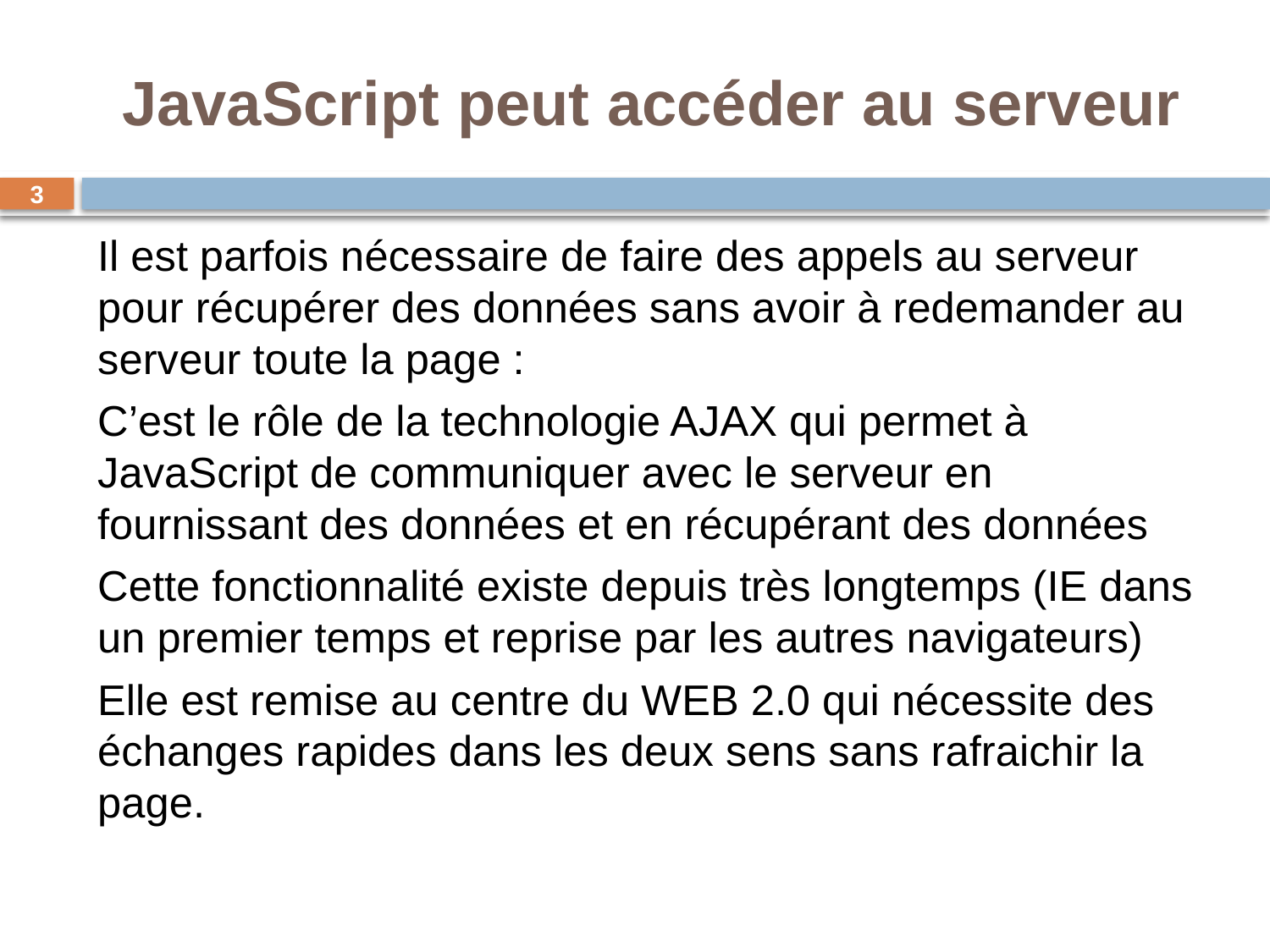

# JavaScript peut accéder au serveur
3
Il est parfois nécessaire de faire des appels au serveur pour récupérer des données sans avoir à redemander au serveur toute la page :
C’est le rôle de la technologie AJAX qui permet à JavaScript de communiquer avec le serveur en fournissant des données et en récupérant des données
Cette fonctionnalité existe depuis très longtemps (IE dans un premier temps et reprise par les autres navigateurs)
Elle est remise au centre du WEB 2.0 qui nécessite des échanges rapides dans les deux sens sans rafraichir la page.